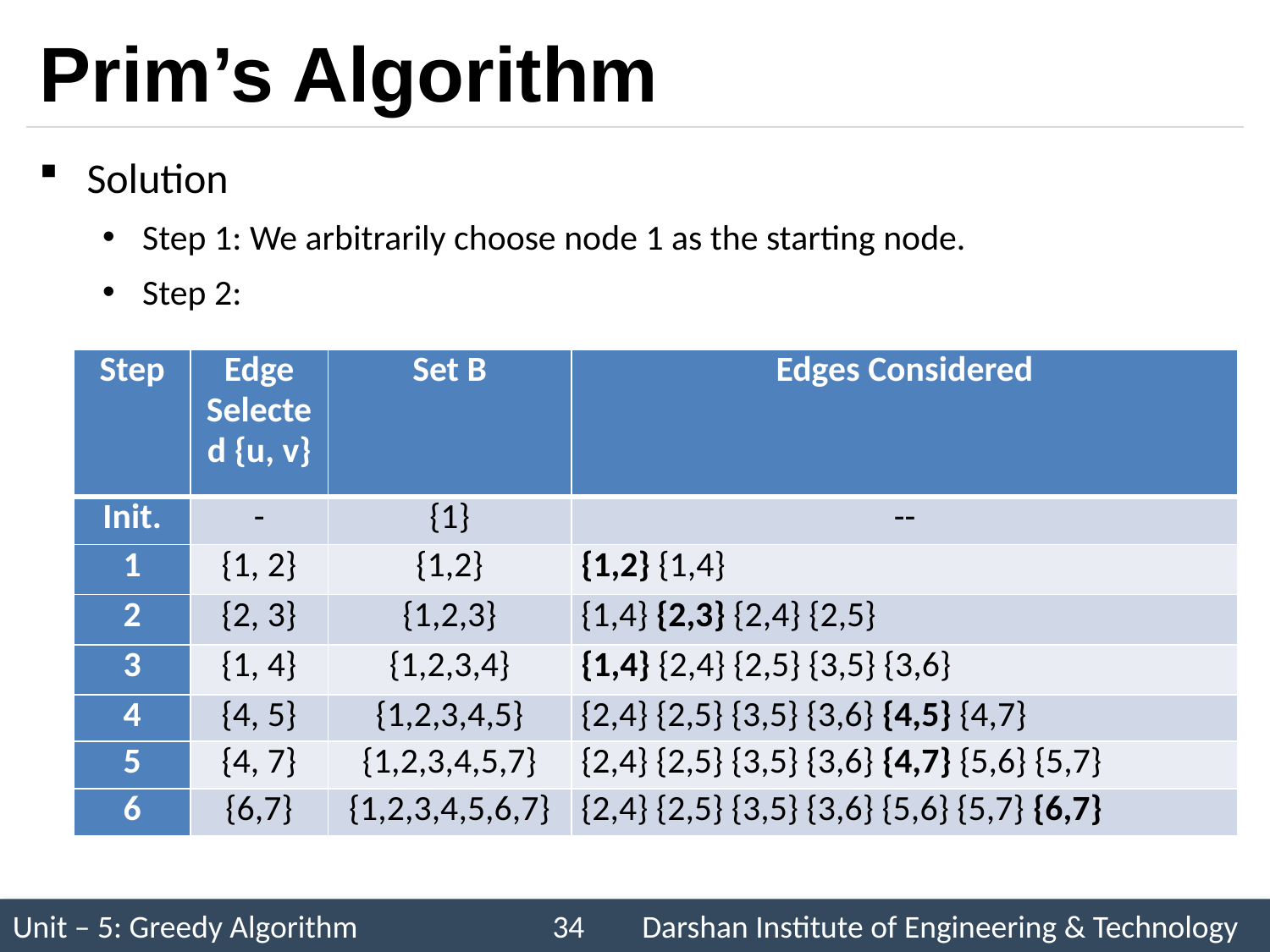

# Prim’s Algorithm
Solution
Step 1: We arbitrarily choose node 1 as the starting node.
Step 2:

| Step | Edge Selected {u, v} | Set B | Edges Considered |
| --- | --- | --- | --- |
| Init. | - | {1} | -- |
| 1 | {1, 2} | {1,2} | {1,2} {1,4} |
| 2 | {2, 3} | {1,2,3} | {1,4} {2,3} {2,4} {2,5} |
| 3 | {1, 4} | {1,2,3,4} | {1,4} {2,4} {2,5} {3,5} {3,6} |
| 4 | {4, 5} | {1,2,3,4,5} | {2,4} {2,5} {3,5} {3,6} {4,5} {4,7} |
| 5 | {4, 7} | {1,2,3,4,5,7} | {2,4} {2,5} {3,5} {3,6} {4,7} {5,6} {5,7} |
| 6 | {6,7} | {1,2,3,4,5,6,7} | {2,4} {2,5} {3,5} {3,6} {5,6} {5,7} {6,7} |